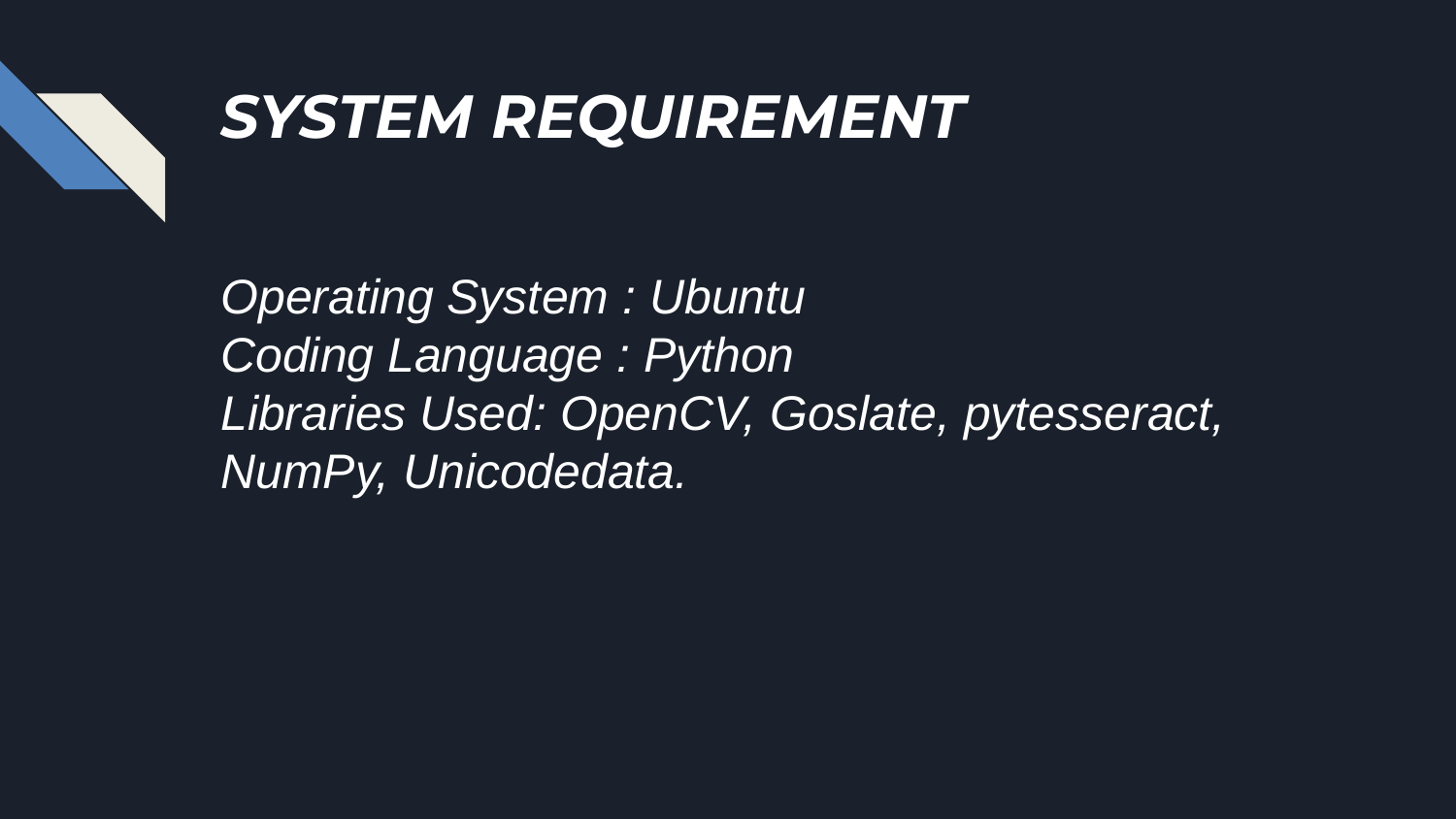

SYSTEM REQUIREMENT
Operating System : Ubuntu
Coding Language : Python
Libraries Used: OpenCV, Goslate, pytesseract, NumPy, Unicodedata.